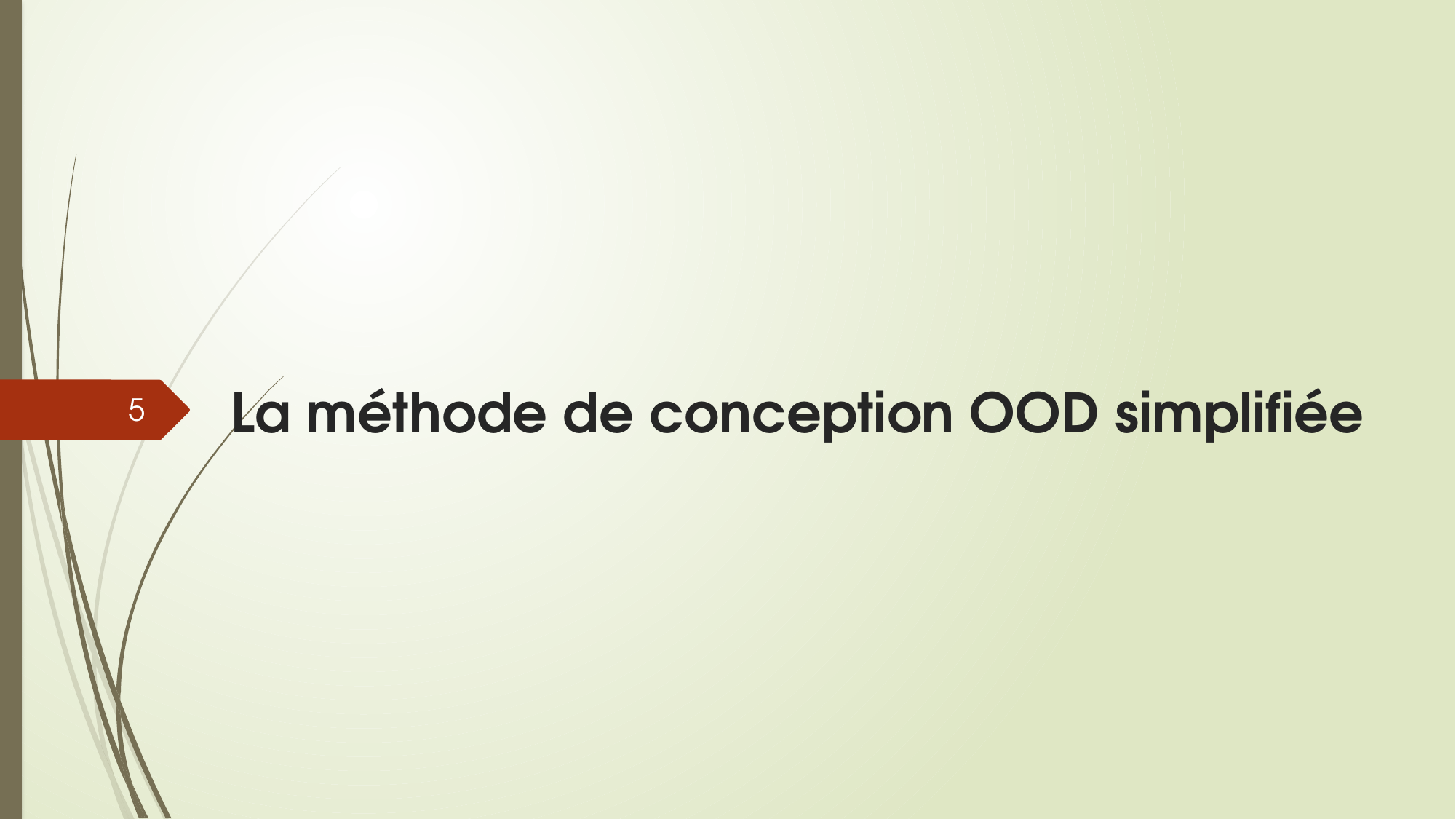

5
# La méthode de conception OOD simplifiée